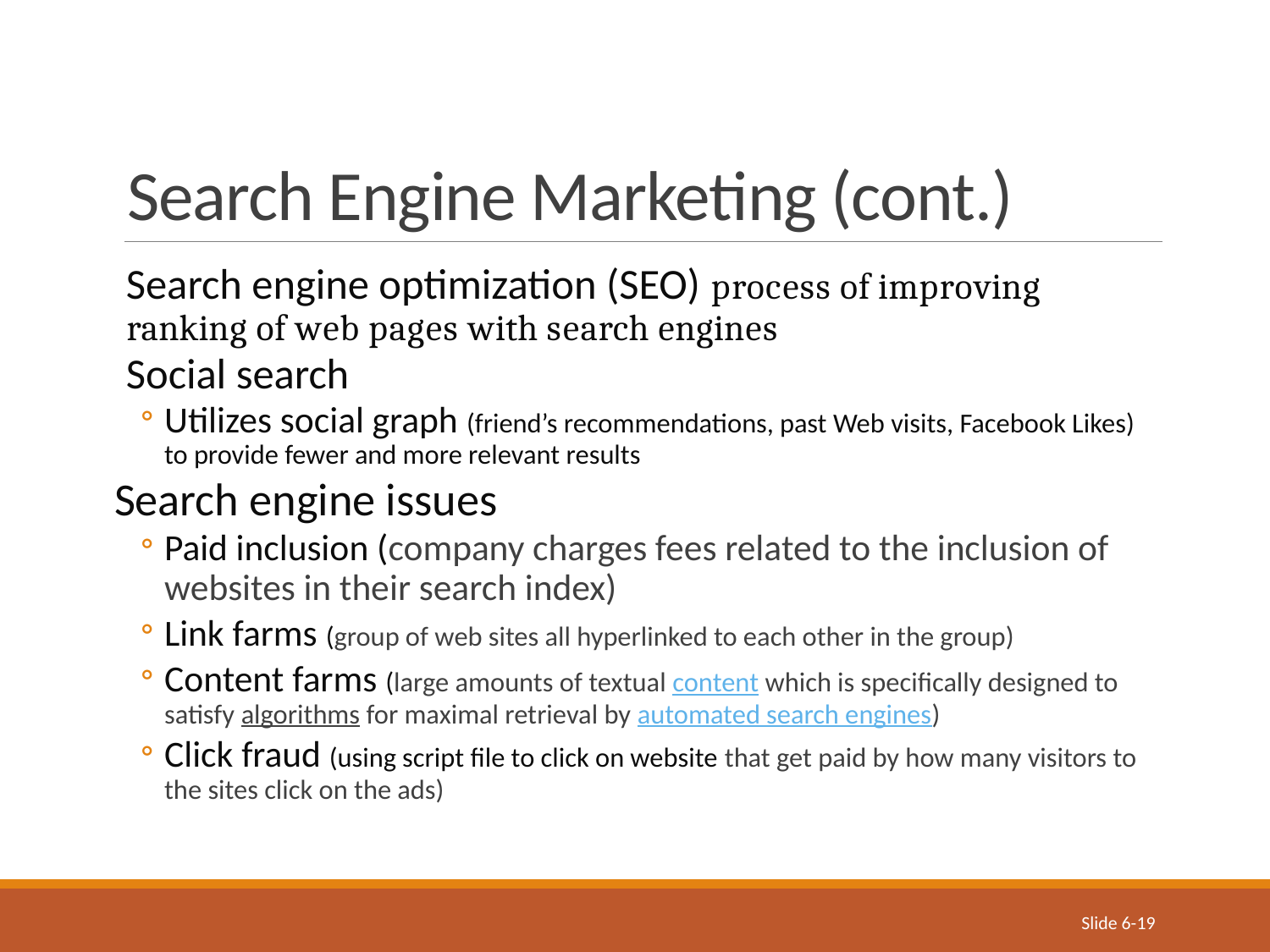

# Search Engine Marketing (cont.)
Search engine optimization (SEO) process of improving ranking of web pages with search engines
Social search
Utilizes social graph (friend’s recommendations, past Web visits, Facebook Likes) to provide fewer and more relevant results
Search engine issues
Paid inclusion (company charges fees related to the inclusion of websites in their search index)
Link farms (group of web sites all hyperlinked to each other in the group)
Content farms (large amounts of textual content which is specifically designed to satisfy algorithms for maximal retrieval by automated search engines)
Click fraud (using script file to click on website that get paid by how many visitors to the sites click on the ads)
Slide 6-19